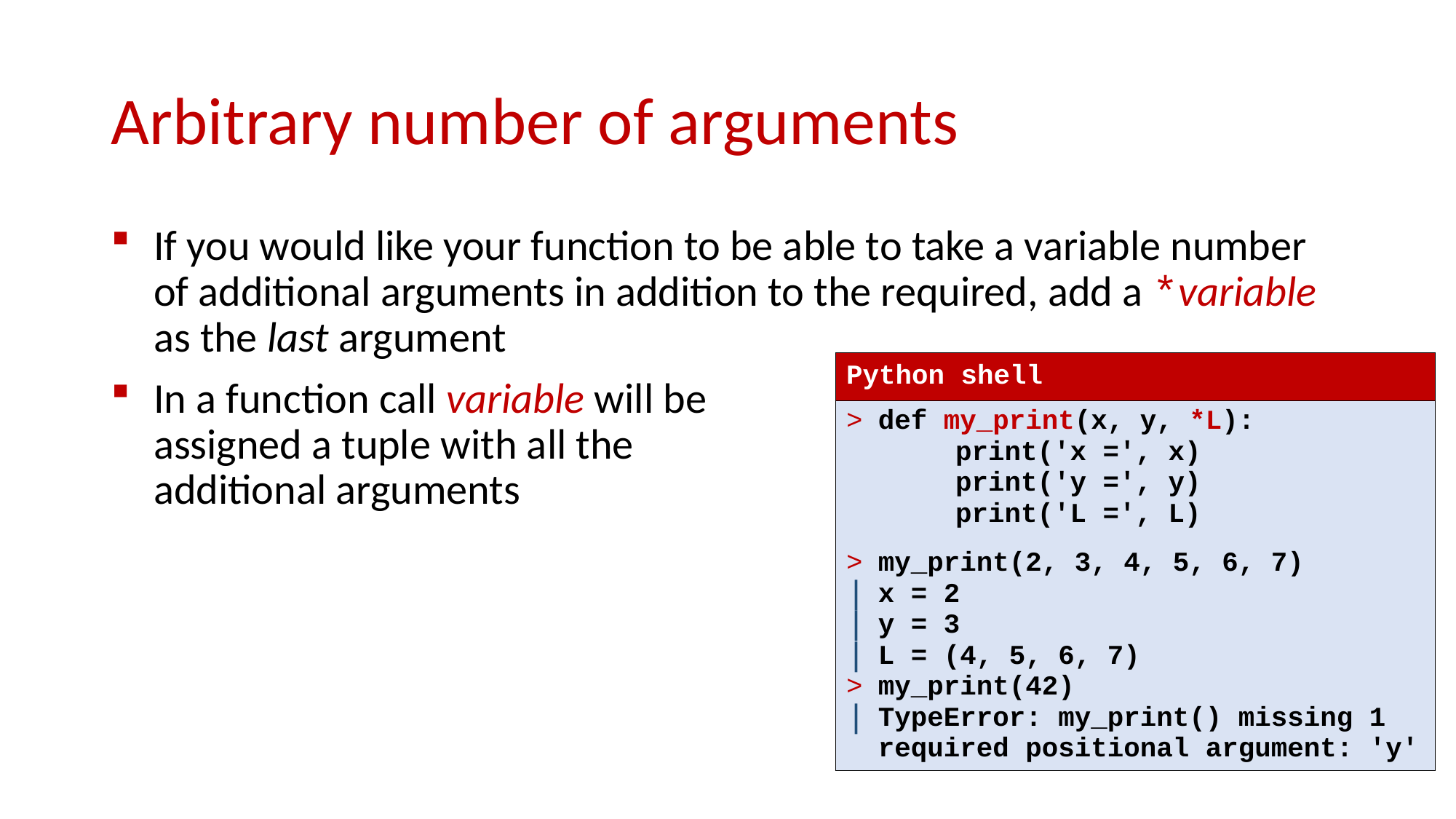

# Arbitrary number of arguments
If you would like your function to be able to take a variable number of additional arguments in addition to the required, add a *variable as the last argument
In a function call variable will be
assigned a tuple with all the
additional arguments
| Python shell |
| --- |
| def my\_print(x, y, \*L): print('x =', x) print('y =', y) print('L =', L) my\_print(2, 3, 4, 5, 6, 7) x = 2 y = 3 L = (4, 5, 6, 7) my\_print(42) TypeError: my\_print() missing 1 required positional argument: 'y' |